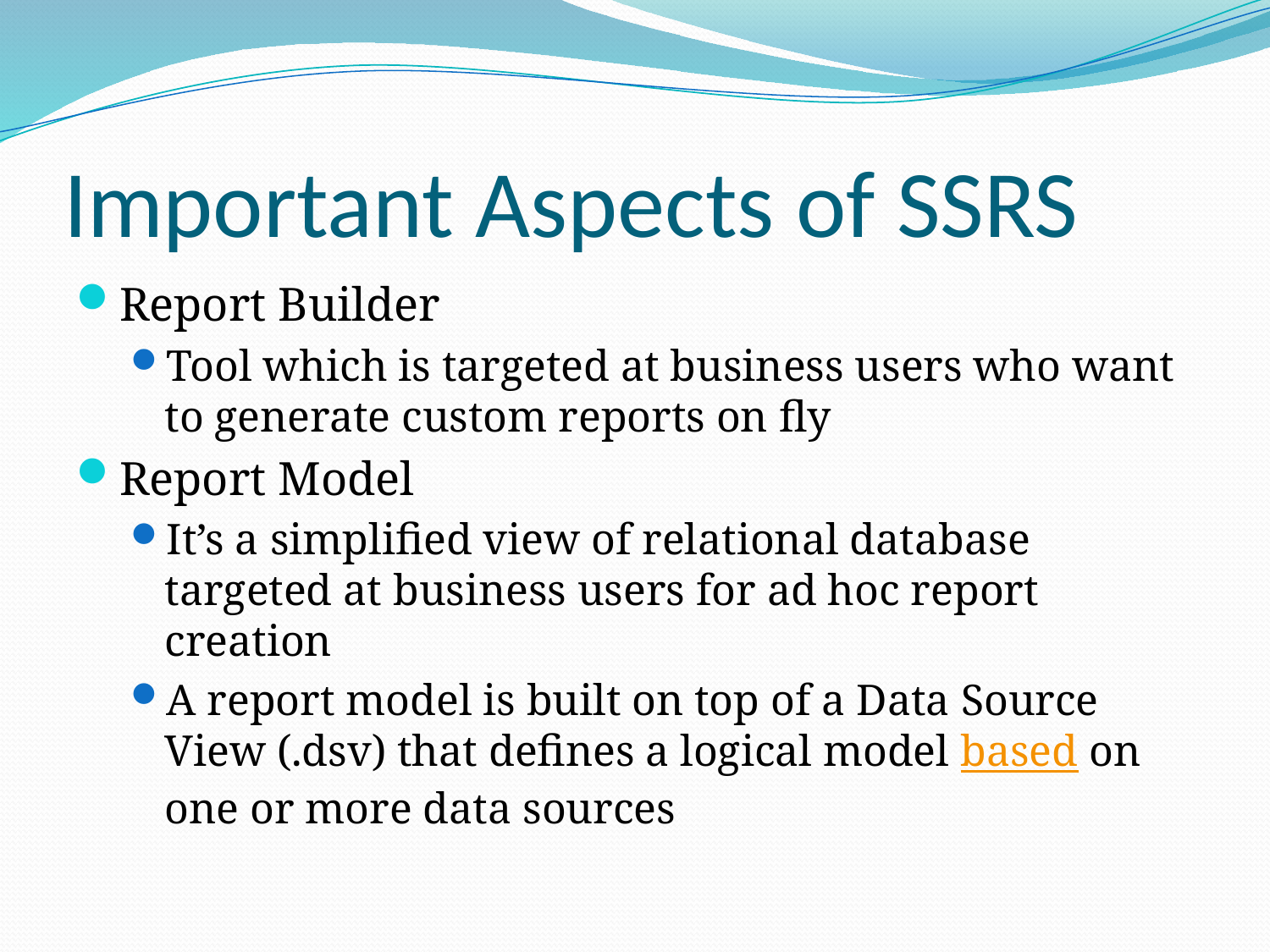

# Important Aspects of SSRS
Report Builder
Tool which is targeted at business users who want to generate custom reports on fly
Report Model
It’s a simplified view of relational database targeted at business users for ad hoc report creation
A report model is built on top of a Data Source View (.dsv) that defines a logical model based on one or more data sources